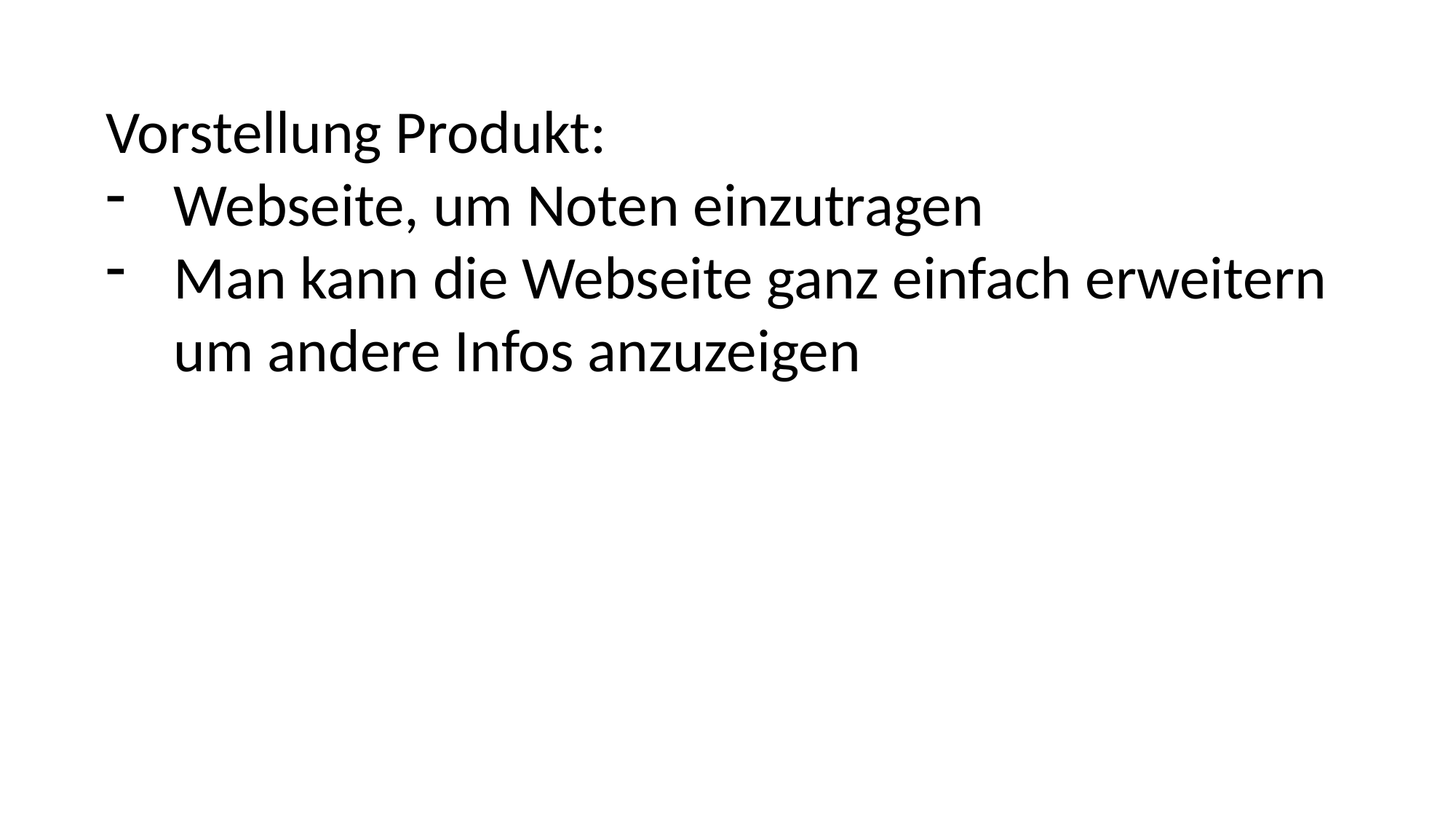

Vorstellung Produkt:
Webseite, um Noten einzutragen
Man kann die Webseite ganz einfach erweitern um andere Infos anzuzeigen